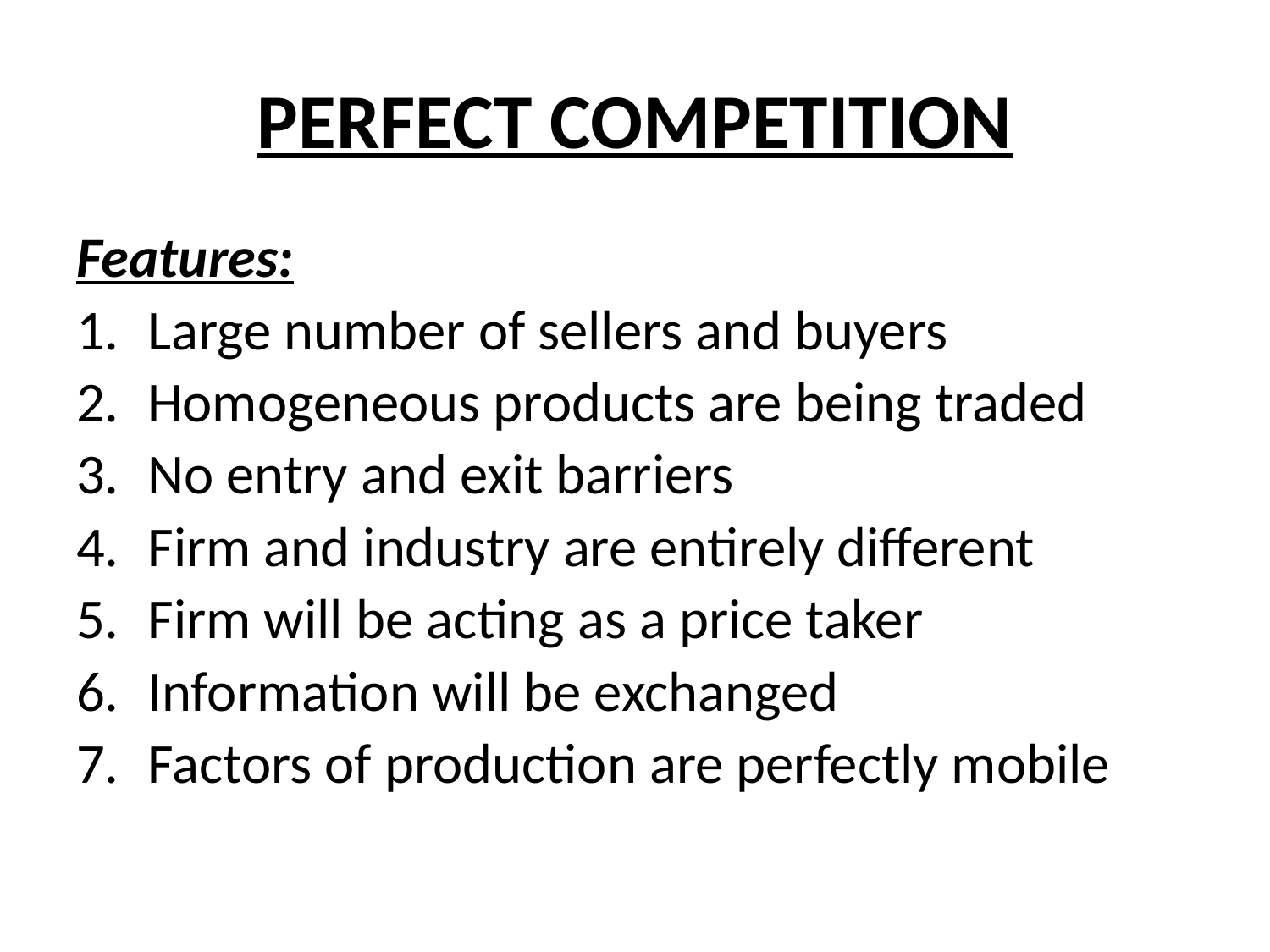

# PERFECT COMPETITION
Features:
Large number of sellers and buyers
Homogeneous products are being traded
No entry and exit barriers
Firm and industry are entirely different
Firm will be acting as a price taker
Information will be exchanged
Factors of production are perfectly mobile